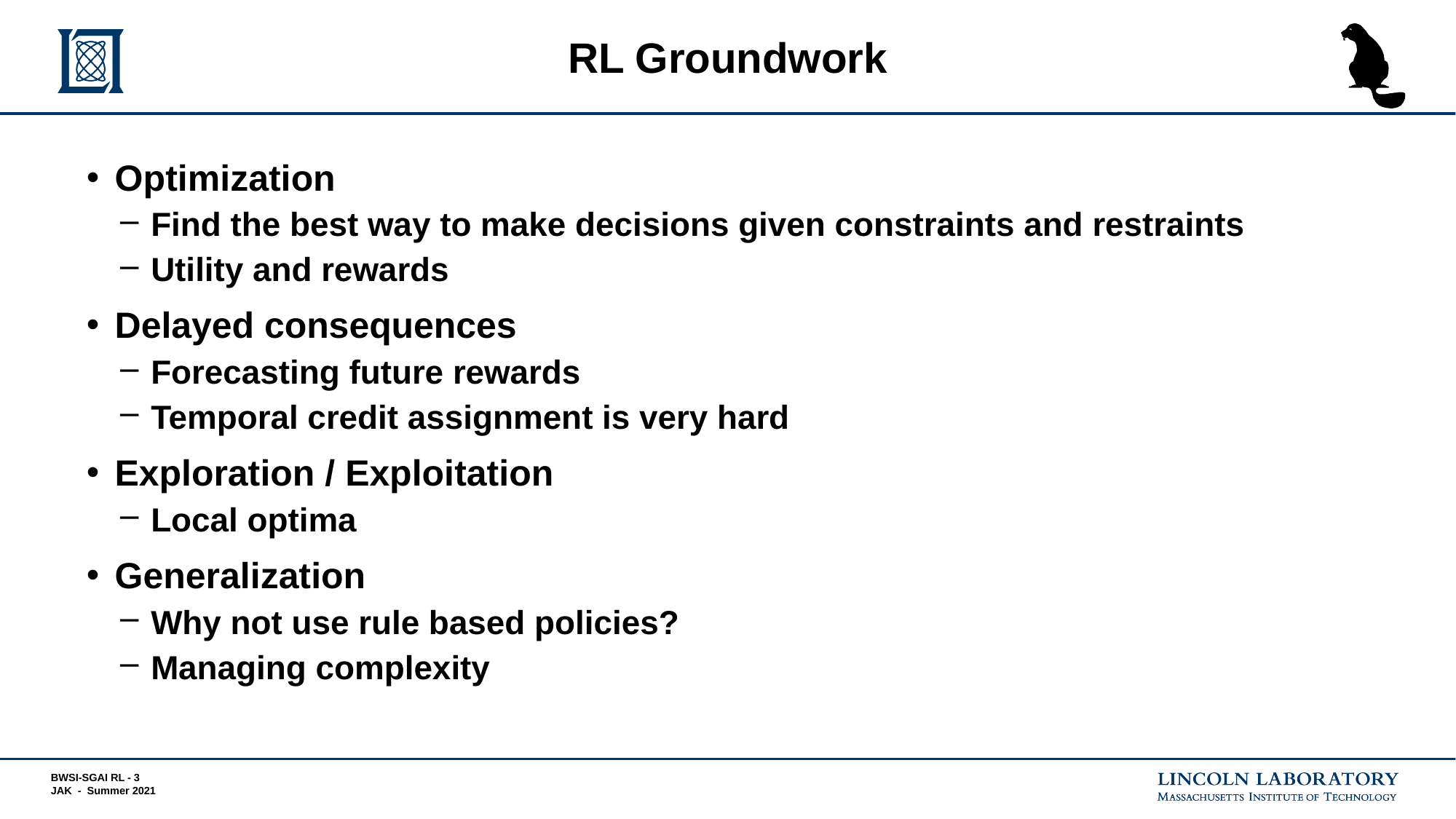

# RL Groundwork
Optimization
Find the best way to make decisions given constraints and restraints
Utility and rewards
Delayed consequences
Forecasting future rewards
Temporal credit assignment is very hard
Exploration / Exploitation
Local optima
Generalization
Why not use rule based policies?
Managing complexity